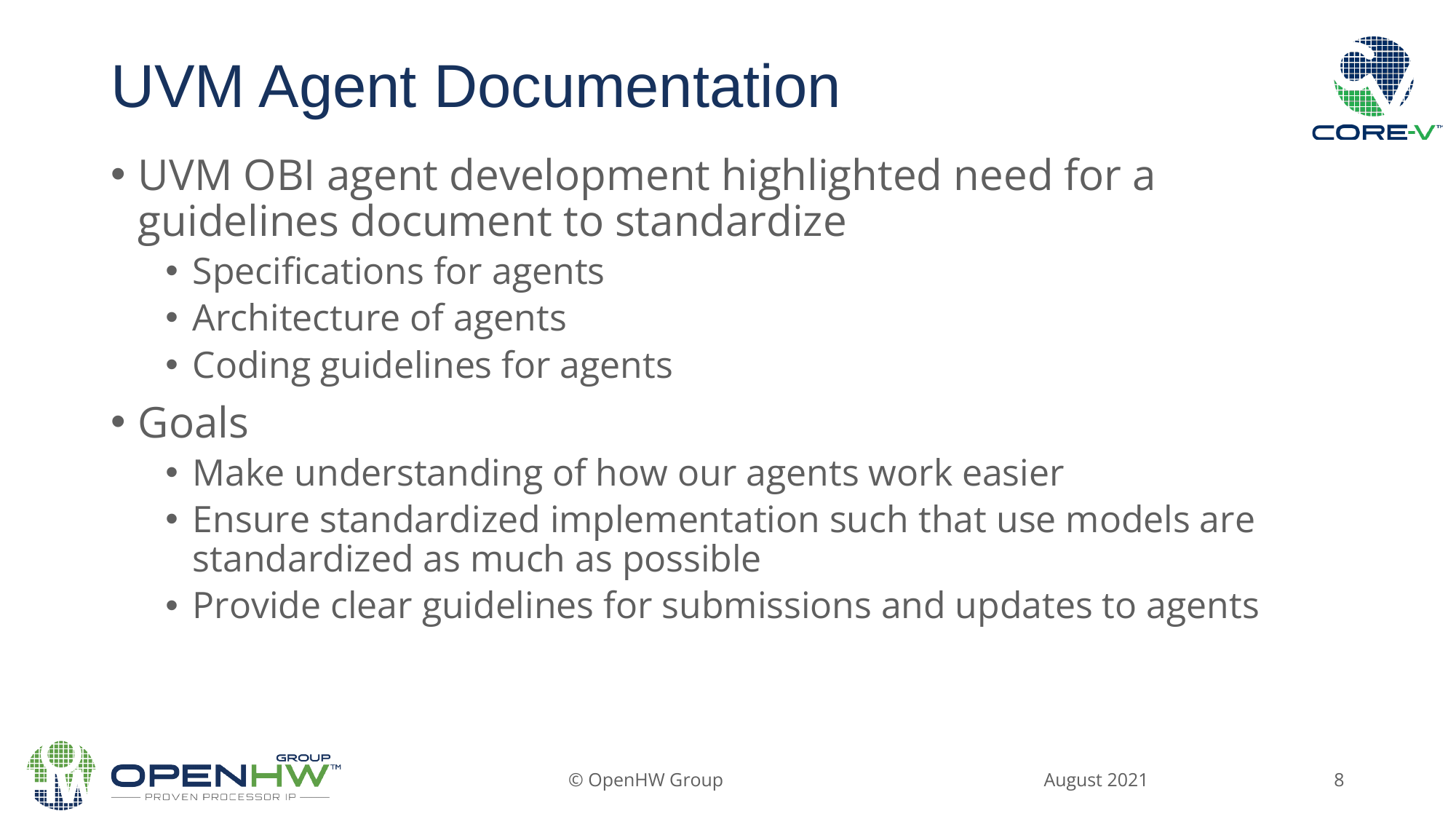

# UVM Agent Documentation
UVM OBI agent development highlighted need for a guidelines document to standardize
Specifications for agents
Architecture of agents
Coding guidelines for agents
Goals
Make understanding of how our agents work easier
Ensure standardized implementation such that use models are standardized as much as possible
Provide clear guidelines for submissions and updates to agents
August 2021
© OpenHW Group
8